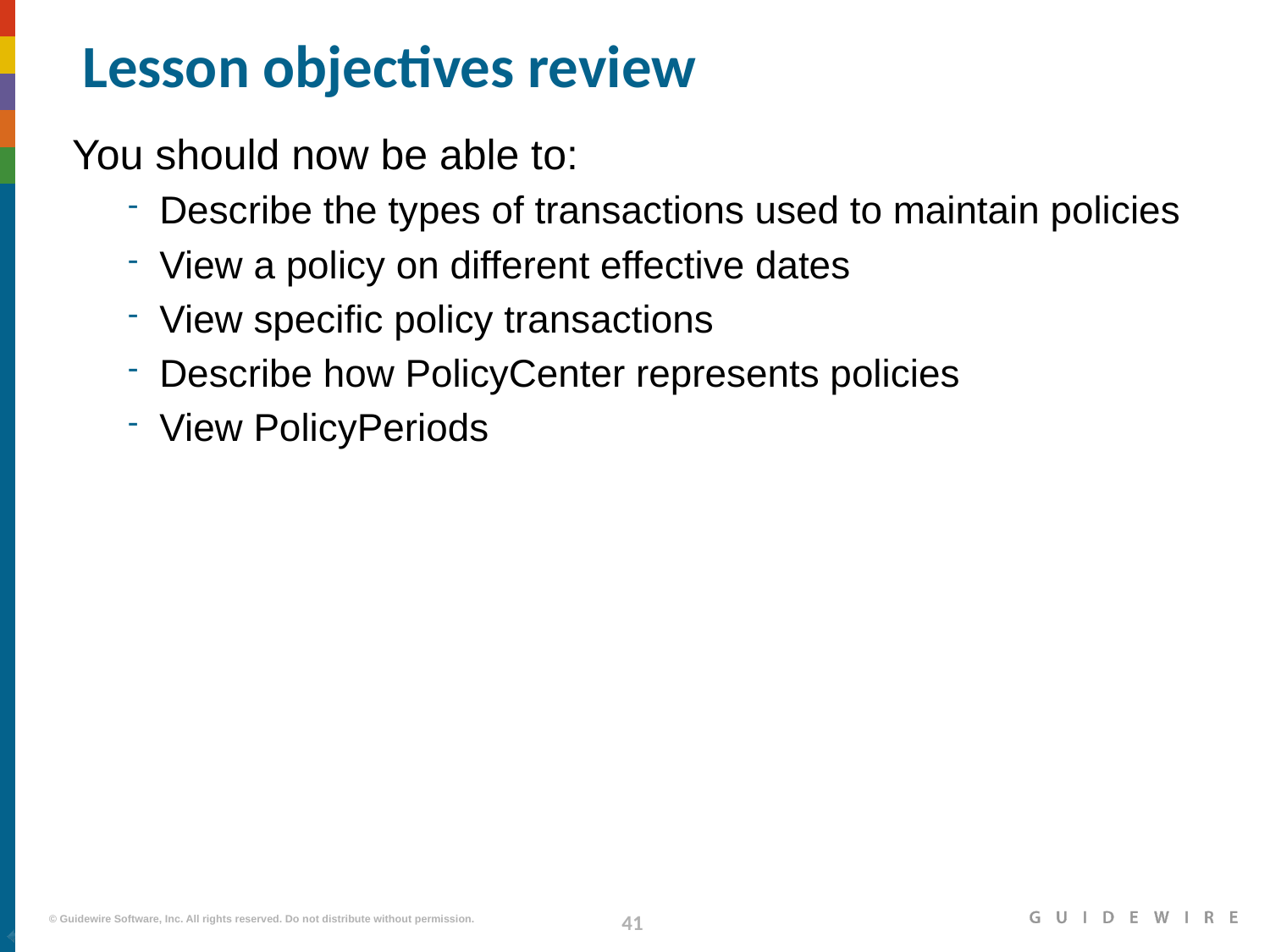

# Lesson objectives review
You should now be able to:
Describe the types of transactions used to maintain policies
View a policy on different effective dates
View specific policy transactions
Describe how PolicyCenter represents policies
View PolicyPeriods